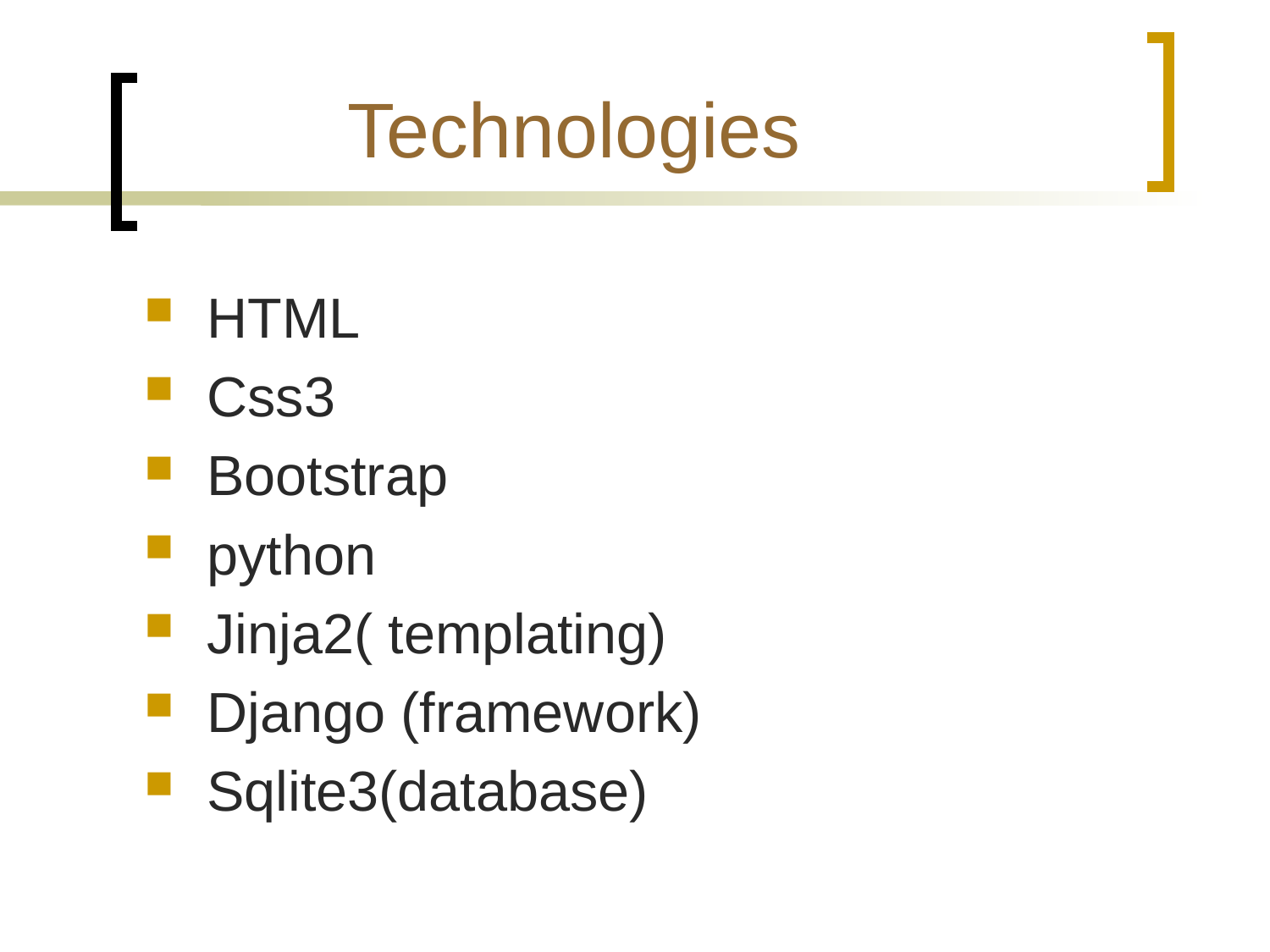

# Technologies
HTML
Css3
Bootstrap
python
Jinja2( templating)
Django (framework)
Sqlite3(database)